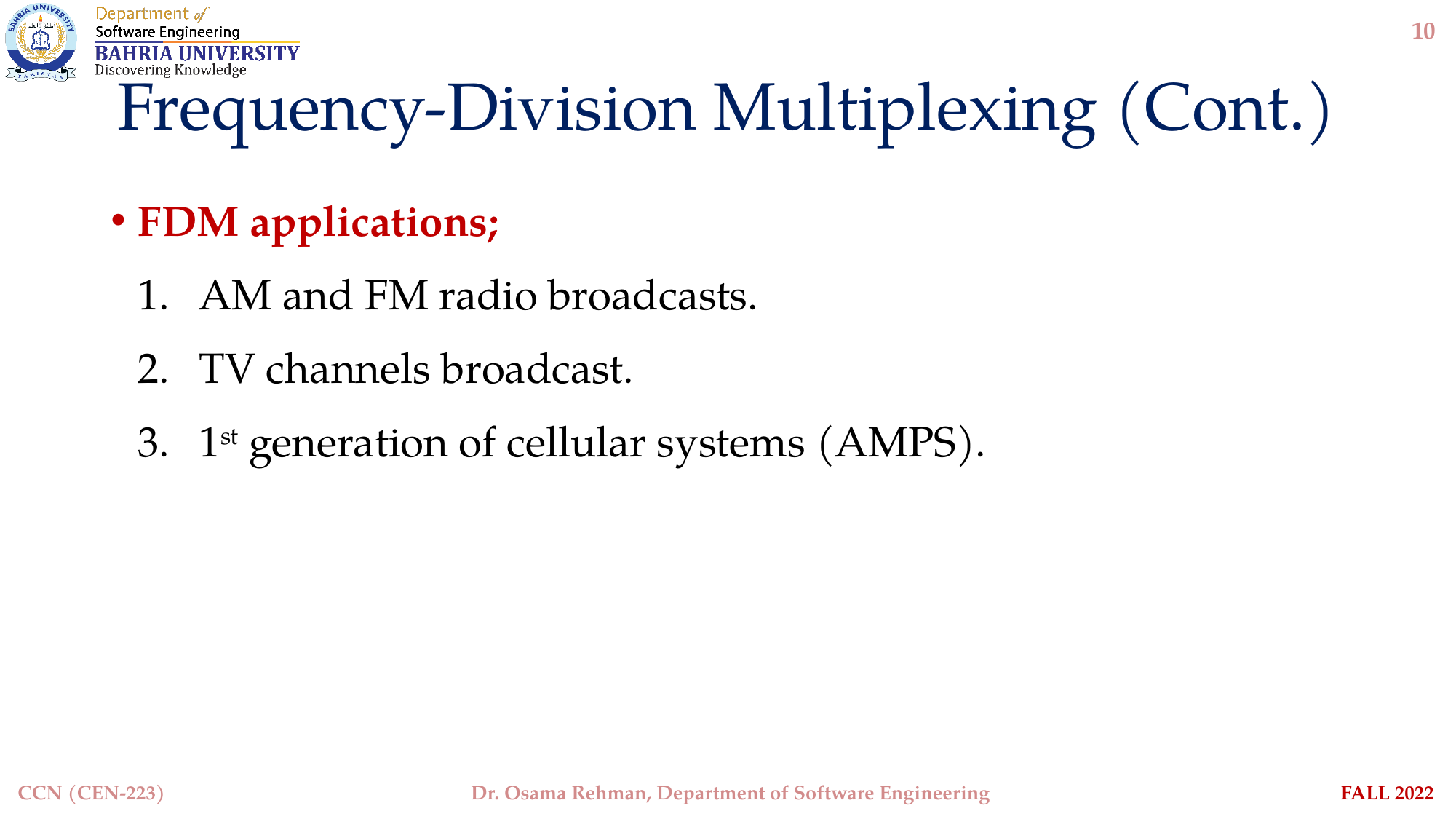

10
# Frequency-Division Multiplexing (Cont.)
FDM applications;
AM and FM radio broadcasts.
TV channels broadcast.
1st generation of cellular systems (AMPS).
CCN (CEN-223)
Dr. Osama Rehman, Department of Software Engineering